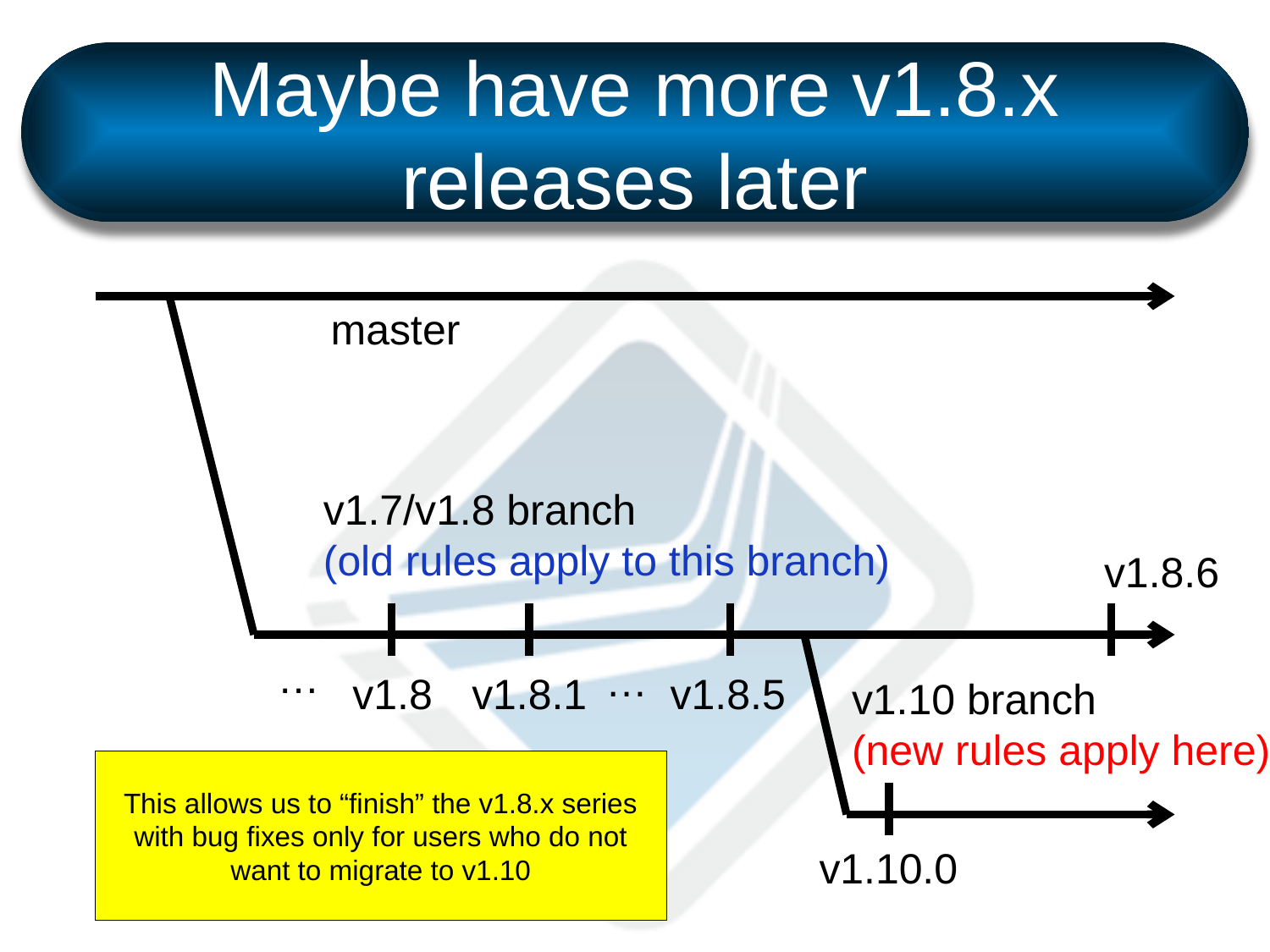

# Maybe have more v1.8.x releases later
master
v1.7/v1.8 branch
(old rules apply to this branch)
v1.8.6
…
…
v1.8
v1.8.1
v1.8.5
v1.10 branch
(new rules apply here)
This allows us to “finish” the v1.8.x series with bug fixes only for users who do not want to migrate to v1.10
v1.10.0